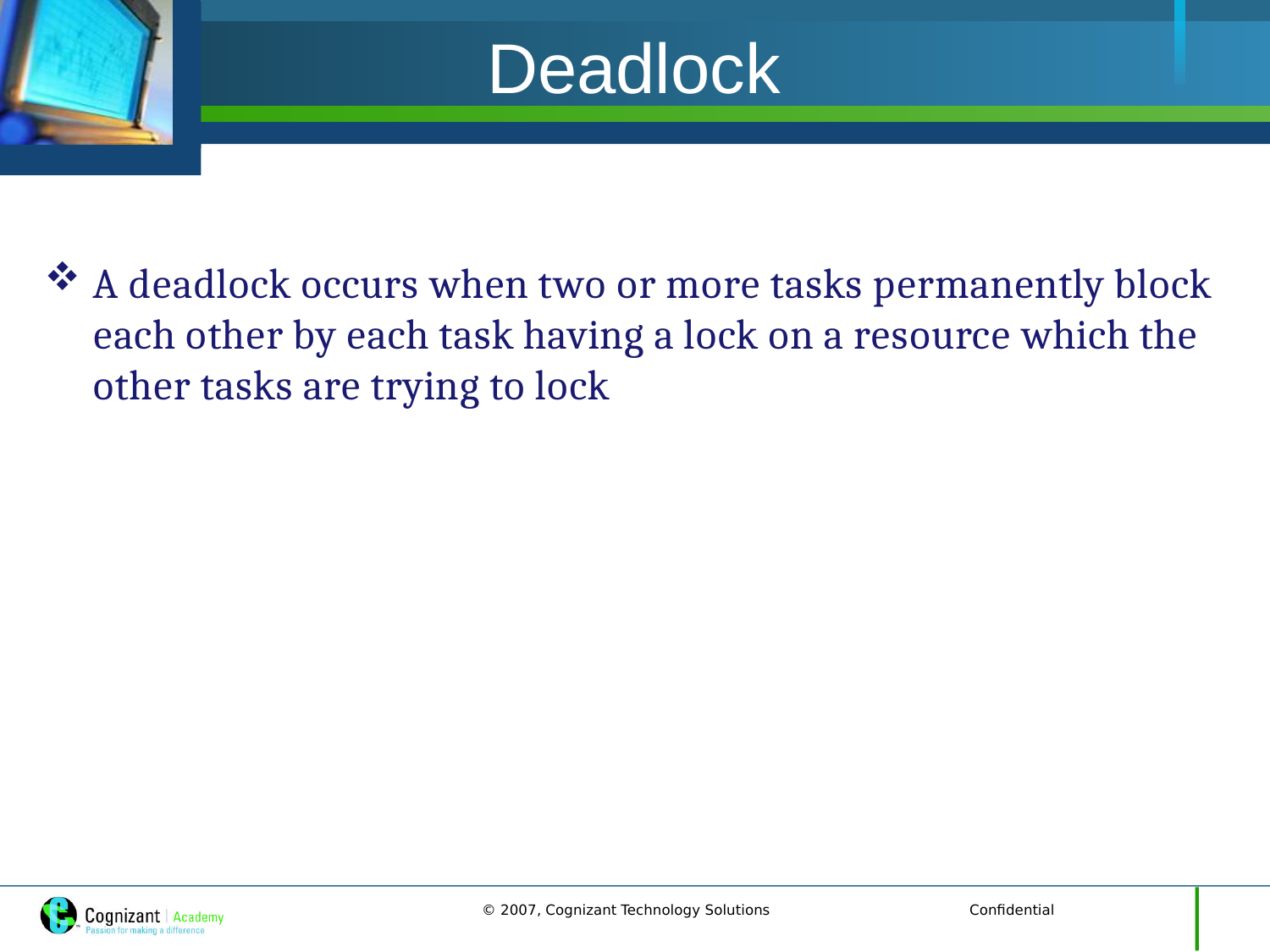

# Deadlock

A deadlock occurs when two or more tasks permanently block each other by each task having a lock on a resource which the other tasks are trying to lock